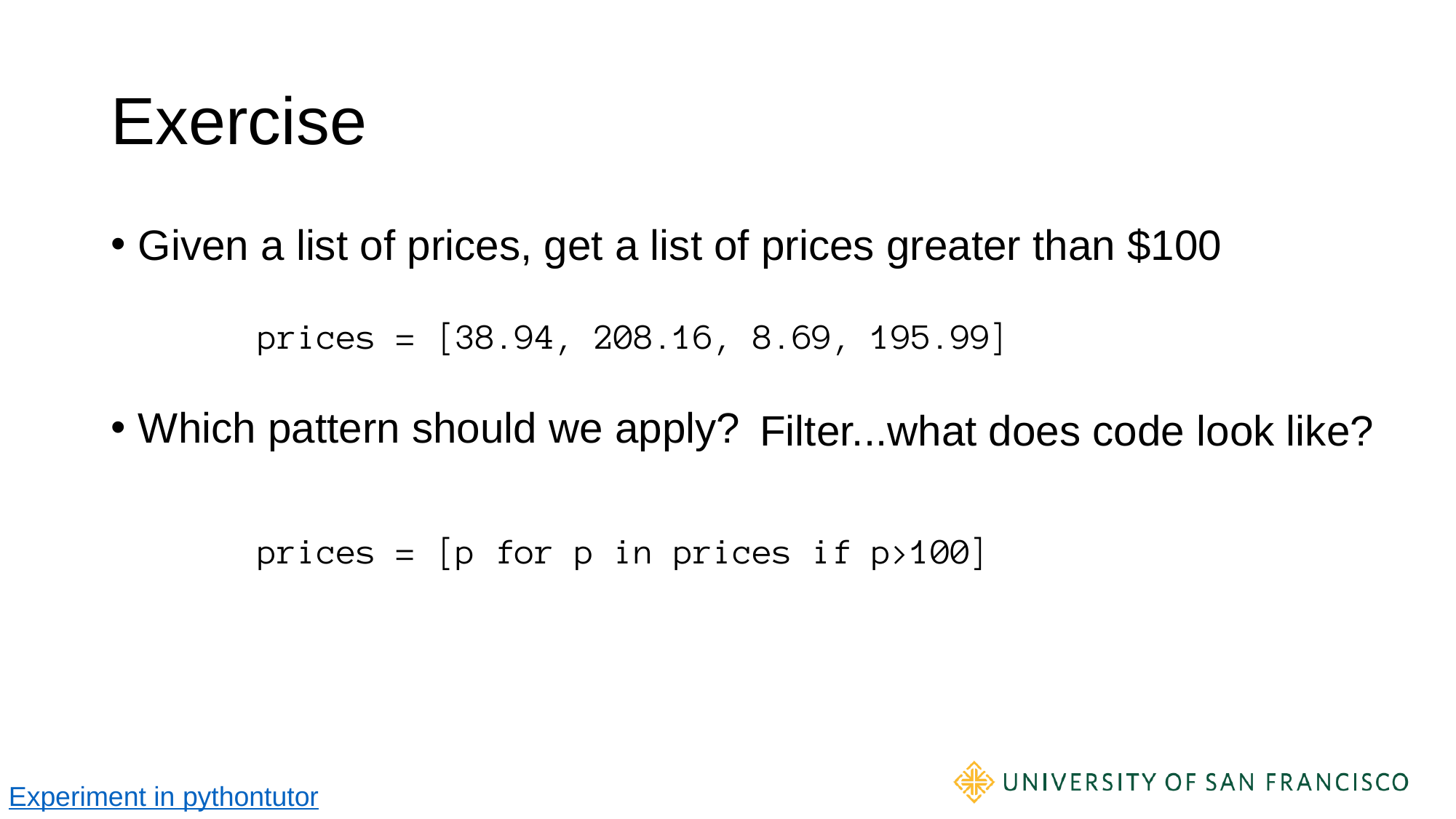

# Exercise
Given a list of prices, get a list of prices greater than $100

Which pattern should we apply?

prices = [38.94, 208.16, 8.69, 195.99]
Filter...what does code look like?
prices = [p for p in prices if p>100]
Experiment in pythontutor